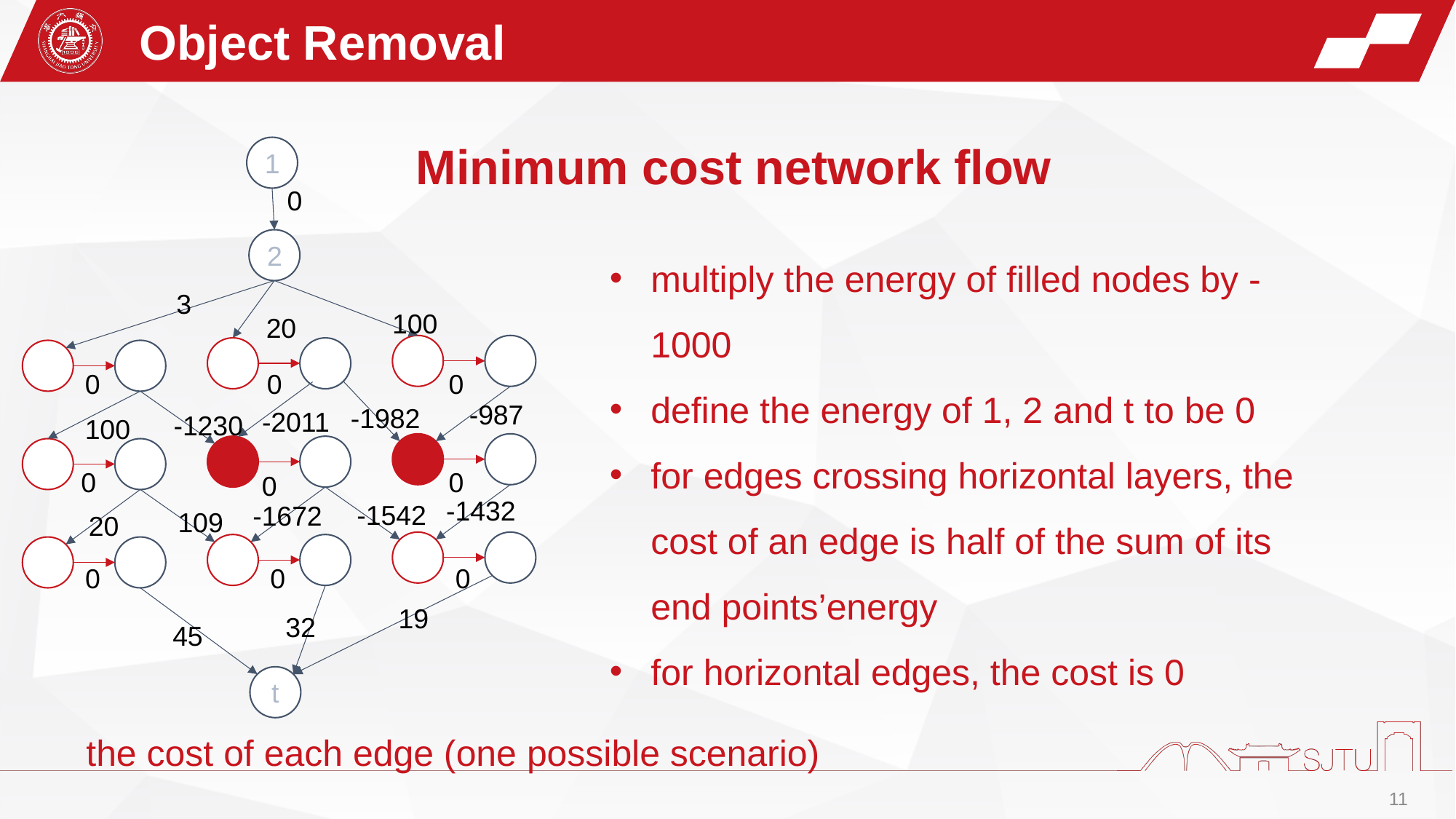

Object Removal
Minimum cost network flow
1
0
multiply the energy of filled nodes by -1000
define the energy of 1, 2 and t to be 0
for edges crossing horizontal layers, the cost of an edge is half of the sum of its end points’energy
for horizontal edges, the cost is 0
2
3
100
20

0
0
0
-987
-1982
-2011
-1230
100

0
0
0
-1432
-1542
-1672
109
20

0
0
0
19
32
45
t
the cost of each edge (one possible scenario)
11